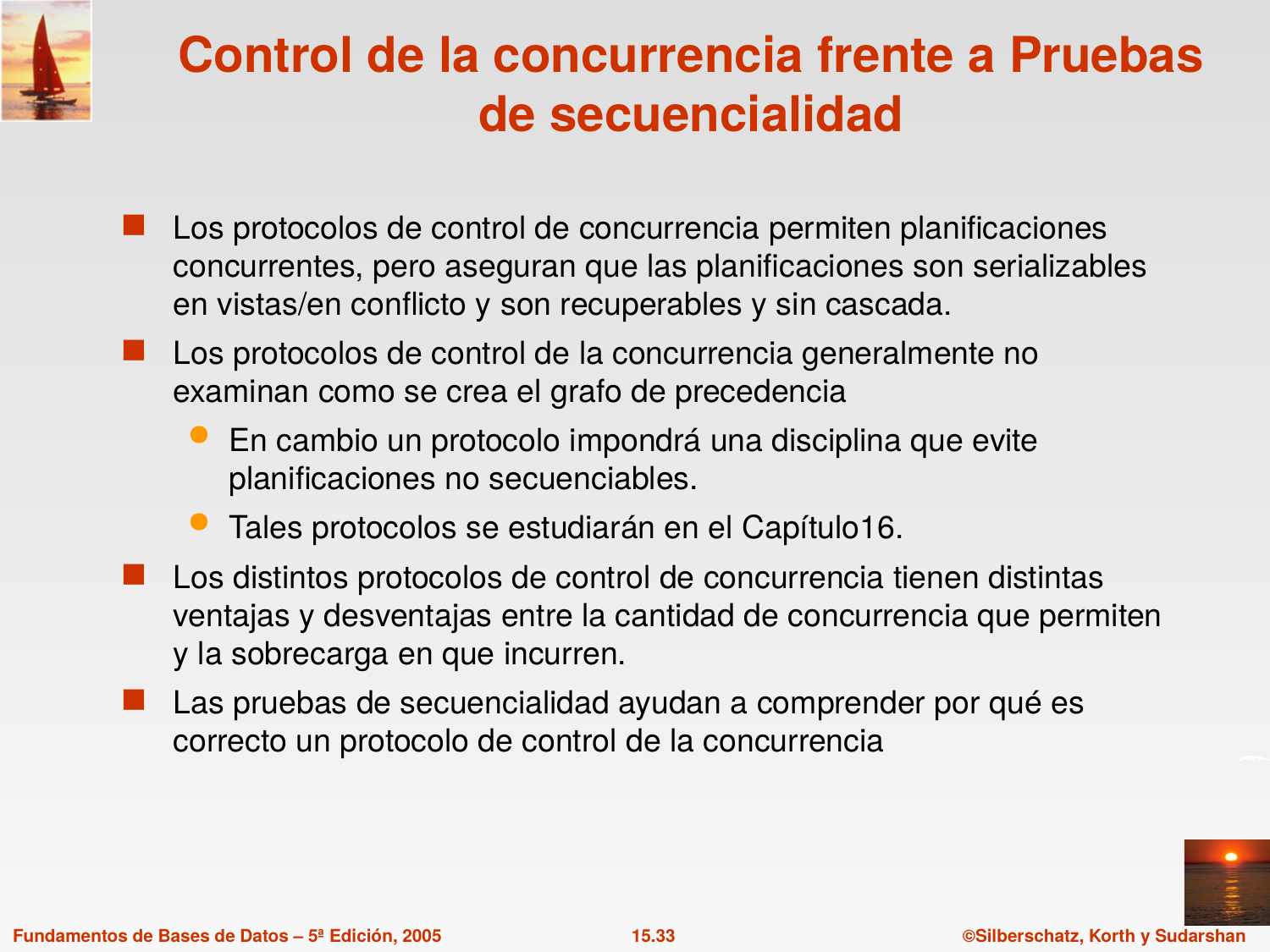

# Control de la concurrencia frente a Pruebas de secuencialidad

Los protocolos de control de concurrencia permiten planificaciones concurrentes, pero aseguran que las planificaciones son serializables en vistas/en conflicto y son recuperables y sin cascada.
Los protocolos de control de la concurrencia generalmente no examinan como se crea el grafo de precedencia
En cambio un protocolo impondrá una disciplina que evite planificaciones no secuenciables.
Tales protocolos se estudiarán en el Capítulo16.
Los distintos protocolos de control de concurrencia tienen distintas ventajas y desventajas entre la cantidad de concurrencia que permiten y la sobrecarga en que incurren.
Las pruebas de secuencialidad ayudan a comprender por qué es correcto un protocolo de control de la concurrencia